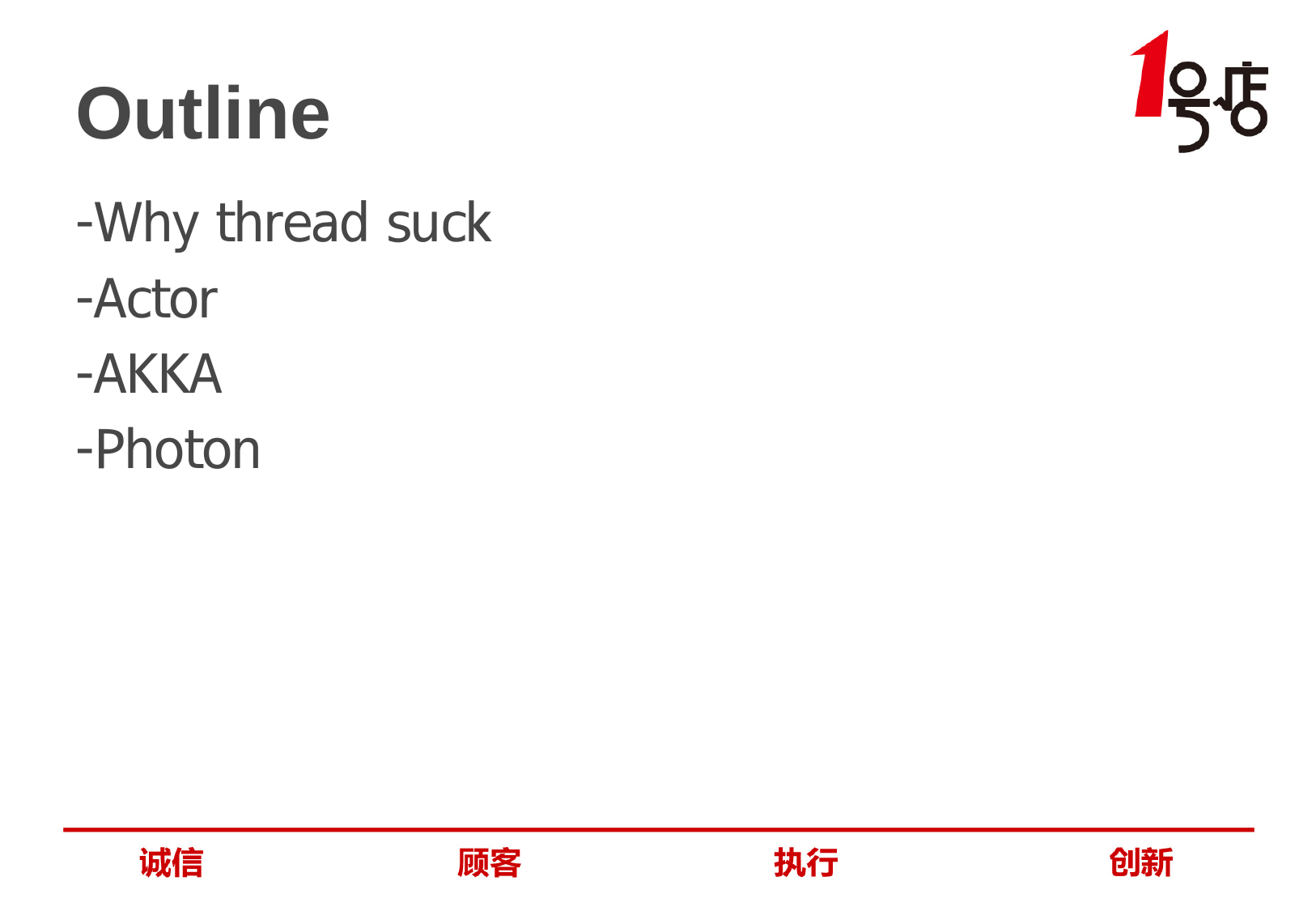

Outline
-Why thread suck
-Actor
-AKKA
-Photon